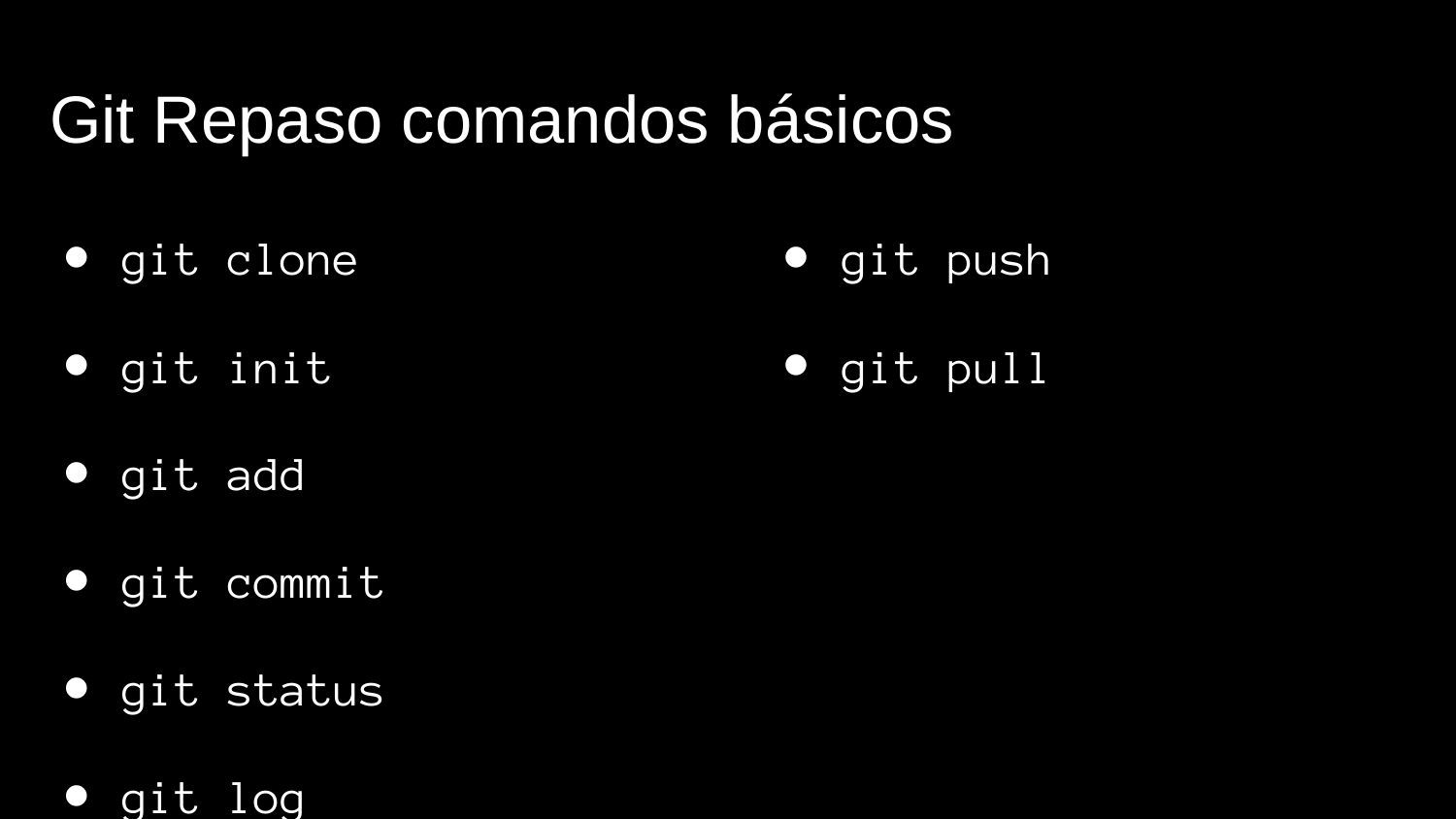

# Git Repaso comandos básicos
git clone
git init
git add
git commit
git status
git log
git push
git pull